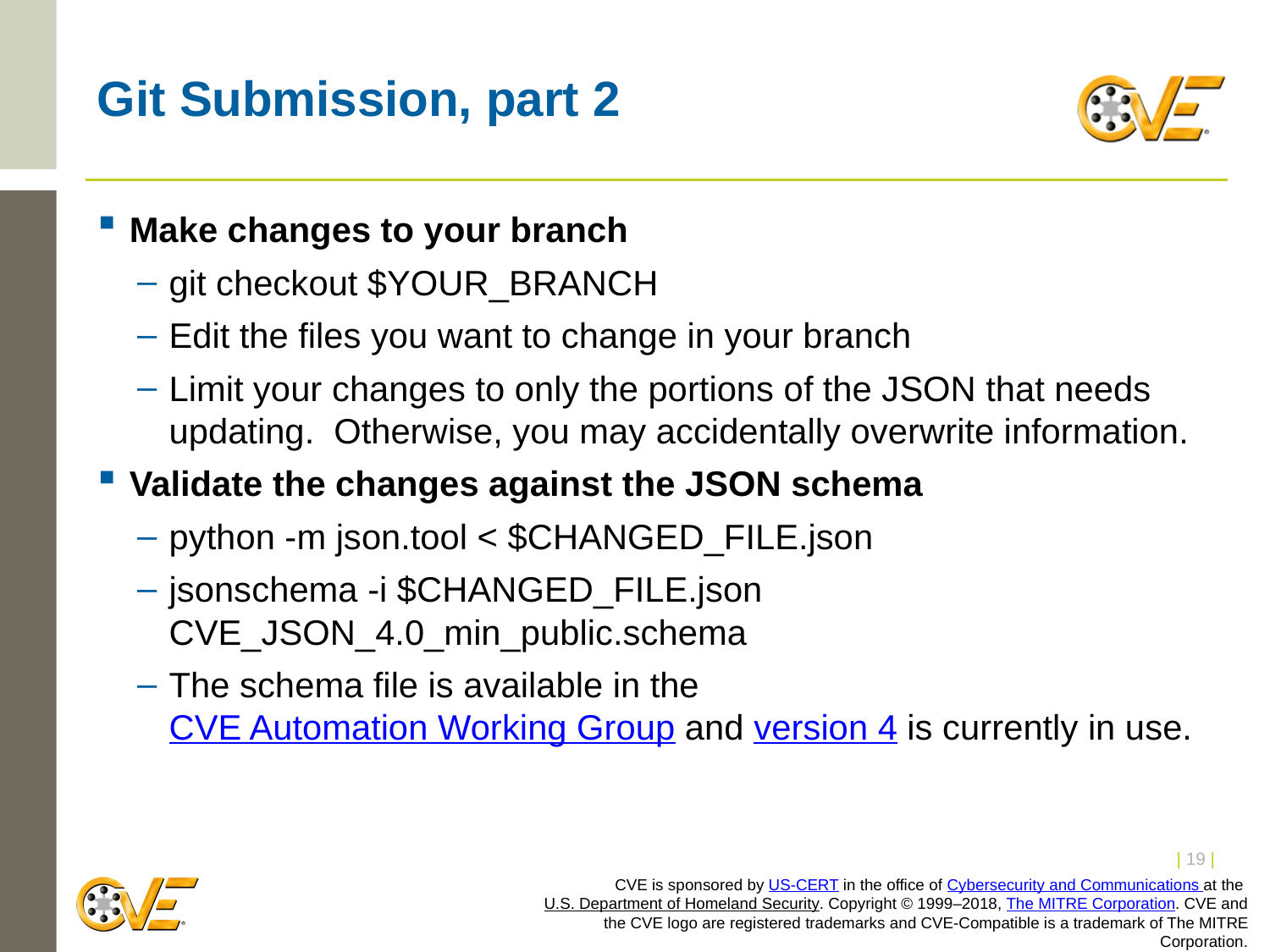

# Git Submission, part 2
Make changes to your branch
git checkout $YOUR_BRANCH
Edit the files you want to change in your branch
Limit your changes to only the portions of the JSON that needs updating.  Otherwise, you may accidentally overwrite information.
Validate the changes against the JSON schema
python -m json.tool < $CHANGED_FILE.json
jsonschema -i $CHANGED_FILE.json CVE_JSON_4.0_min_public.schema
The schema file is available in the CVE Automation Working Group and version 4 is currently in use.
| 19 |